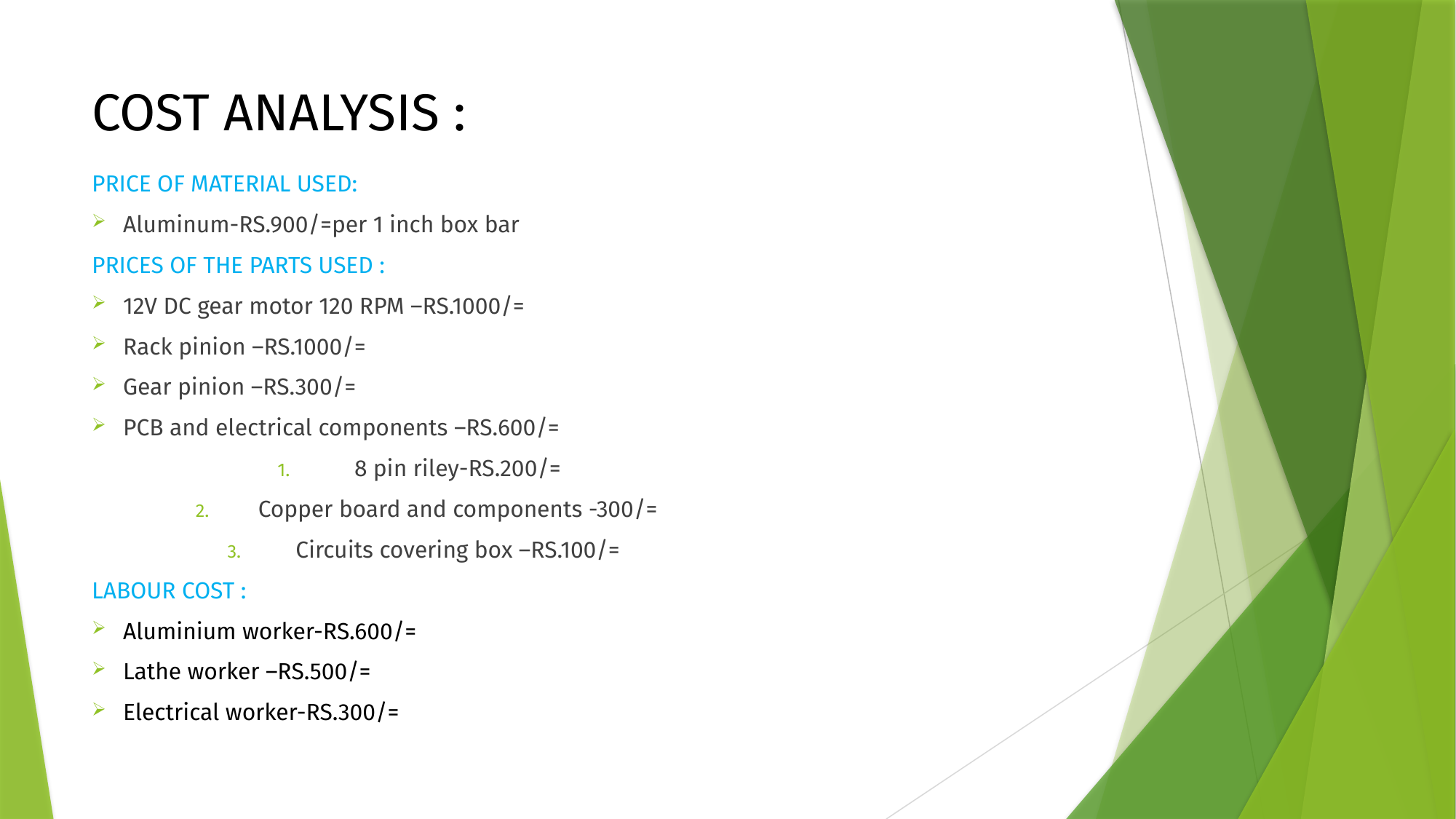

# COST ANALYSIS :
PRICE OF MATERIAL USED:
Aluminum-RS.900/=per 1 inch box bar
PRICES OF THE PARTS USED :
12V DC gear motor 120 RPM –RS.1000/=
Rack pinion –RS.1000/=
Gear pinion –RS.300/=
PCB and electrical components –RS.600/=
8 pin riley-RS.200/=
Copper board and components -300/=
Circuits covering box –RS.100/=
LABOUR COST :
Aluminium worker-RS.600/=
Lathe worker –RS.500/=
Electrical worker-RS.300/=